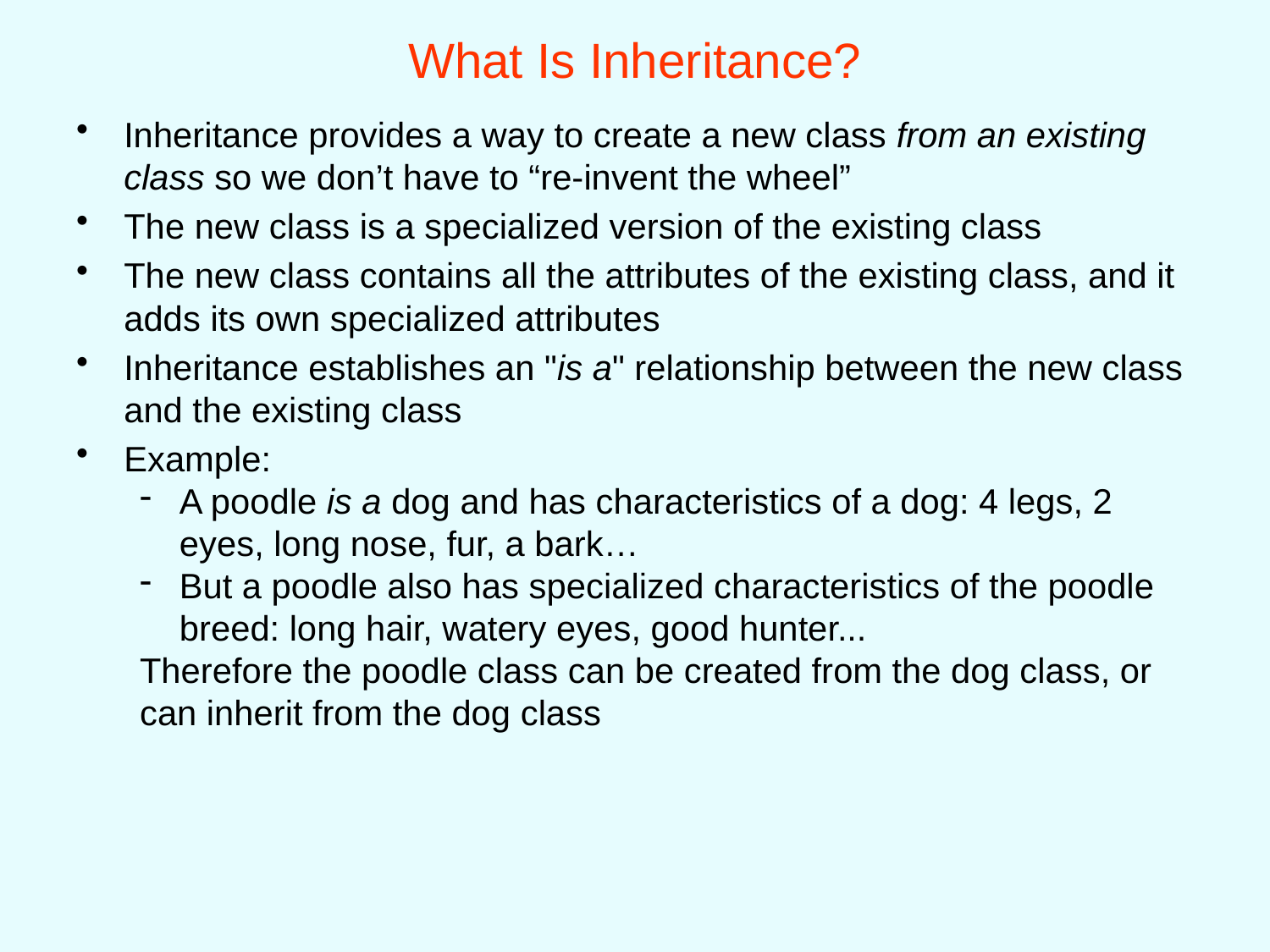

# What Is Inheritance?
Inheritance provides a way to create a new class from an existing class so we don’t have to “re-invent the wheel”
The new class is a specialized version of the existing class
The new class contains all the attributes of the existing class, and it adds its own specialized attributes
Inheritance establishes an "is a" relationship between the new class and the existing class
Example:
A poodle is a dog and has characteristics of a dog: 4 legs, 2 eyes, long nose, fur, a bark…
But a poodle also has specialized characteristics of the poodle breed: long hair, watery eyes, good hunter...
Therefore the poodle class can be created from the dog class, or
can inherit from the dog class